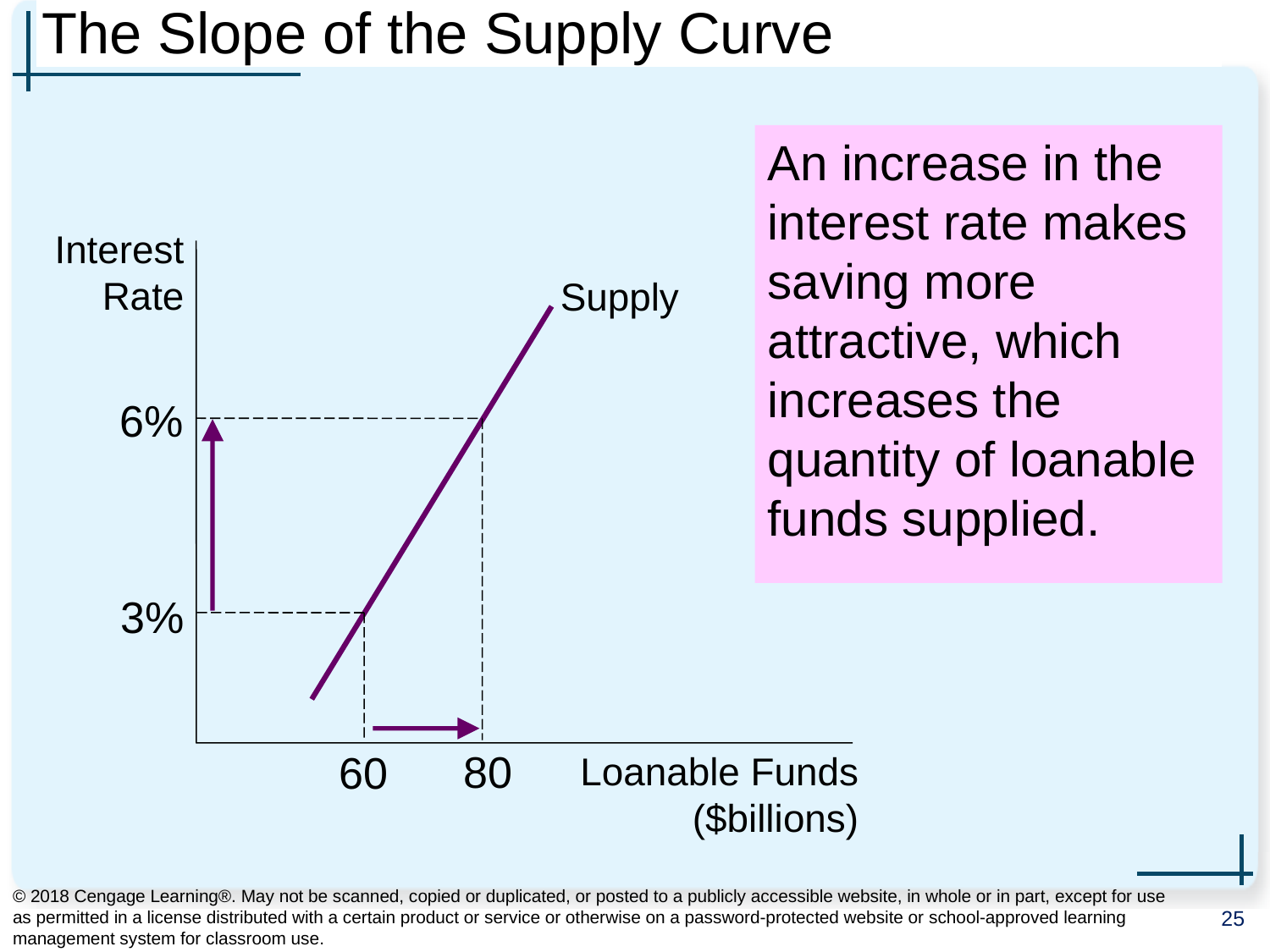

# The Slope of the Supply Curve
An increase in the interest rate makes saving more attractive, which increases the quantity of loanable funds supplied.

Interest
Rate

Loanable Funds ($billions)
Supply

6%

80

3%

60
© 2018 Cengage Learning®. May not be scanned, copied or duplicated, or posted to a publicly accessible website, in whole or in part, except for use as permitted in a license distributed with a certain product or service or otherwise on a password-protected website or school-approved learning management system for classroom use.
25